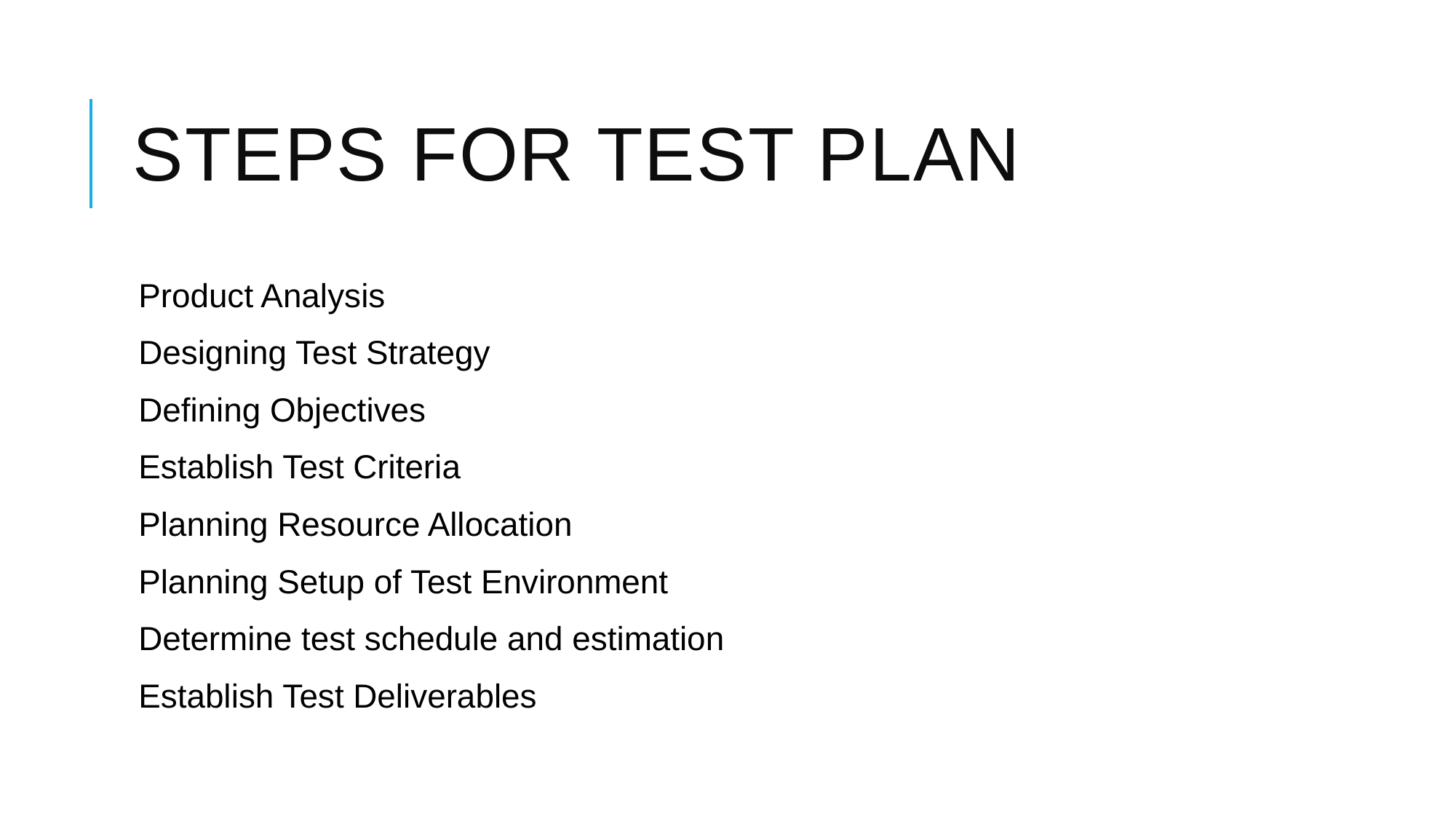

# Steps for Test plan
Product Analysis
Designing Test Strategy
Defining Objectives
Establish Test Criteria
Planning Resource Allocation
Planning Setup of Test Environment
Determine test schedule and estimation
Establish Test Deliverables